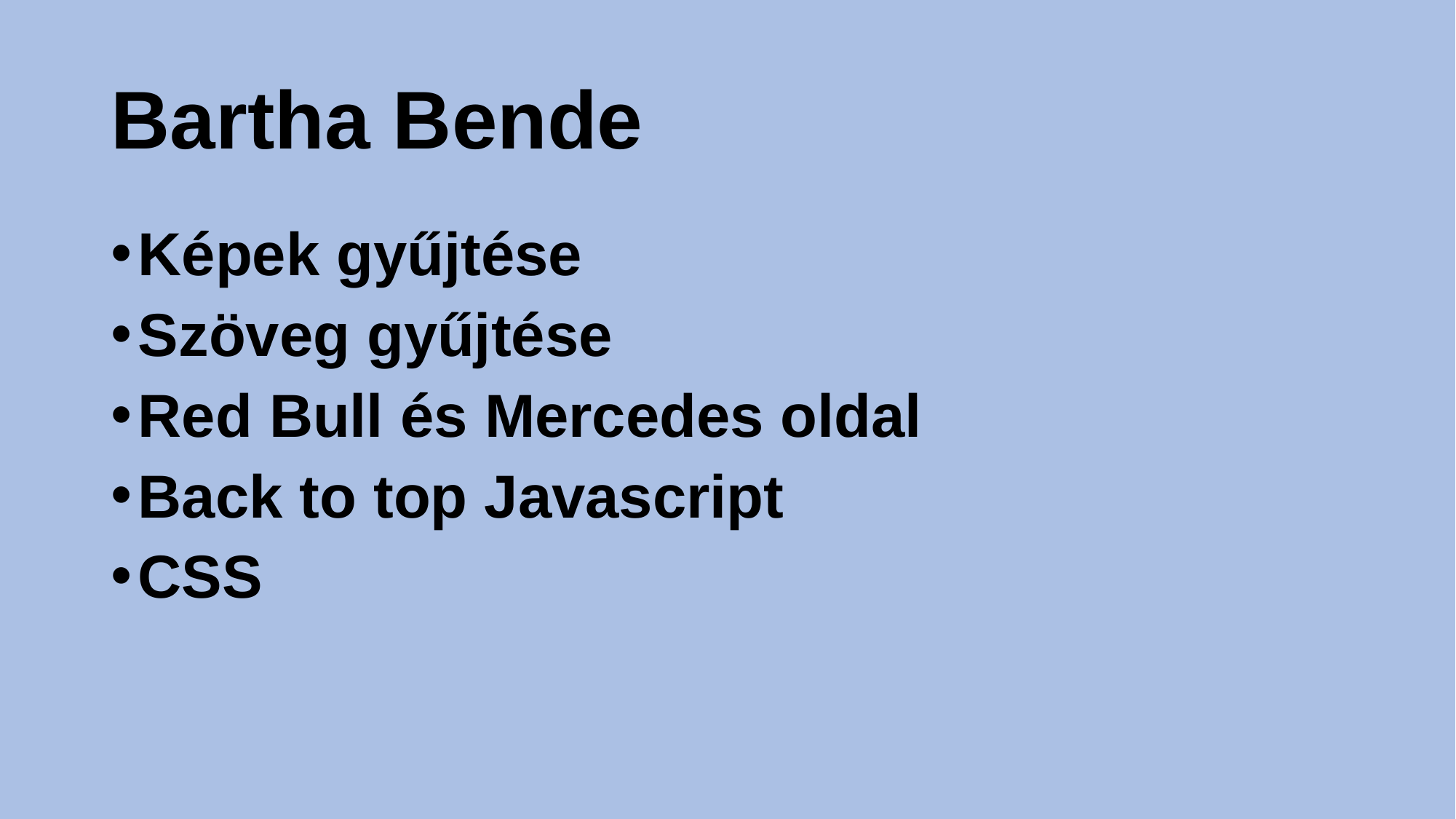

# Bartha Bende
Képek gyűjtése
Szöveg gyűjtése
Red Bull és Mercedes oldal
Back to top Javascript
CSS